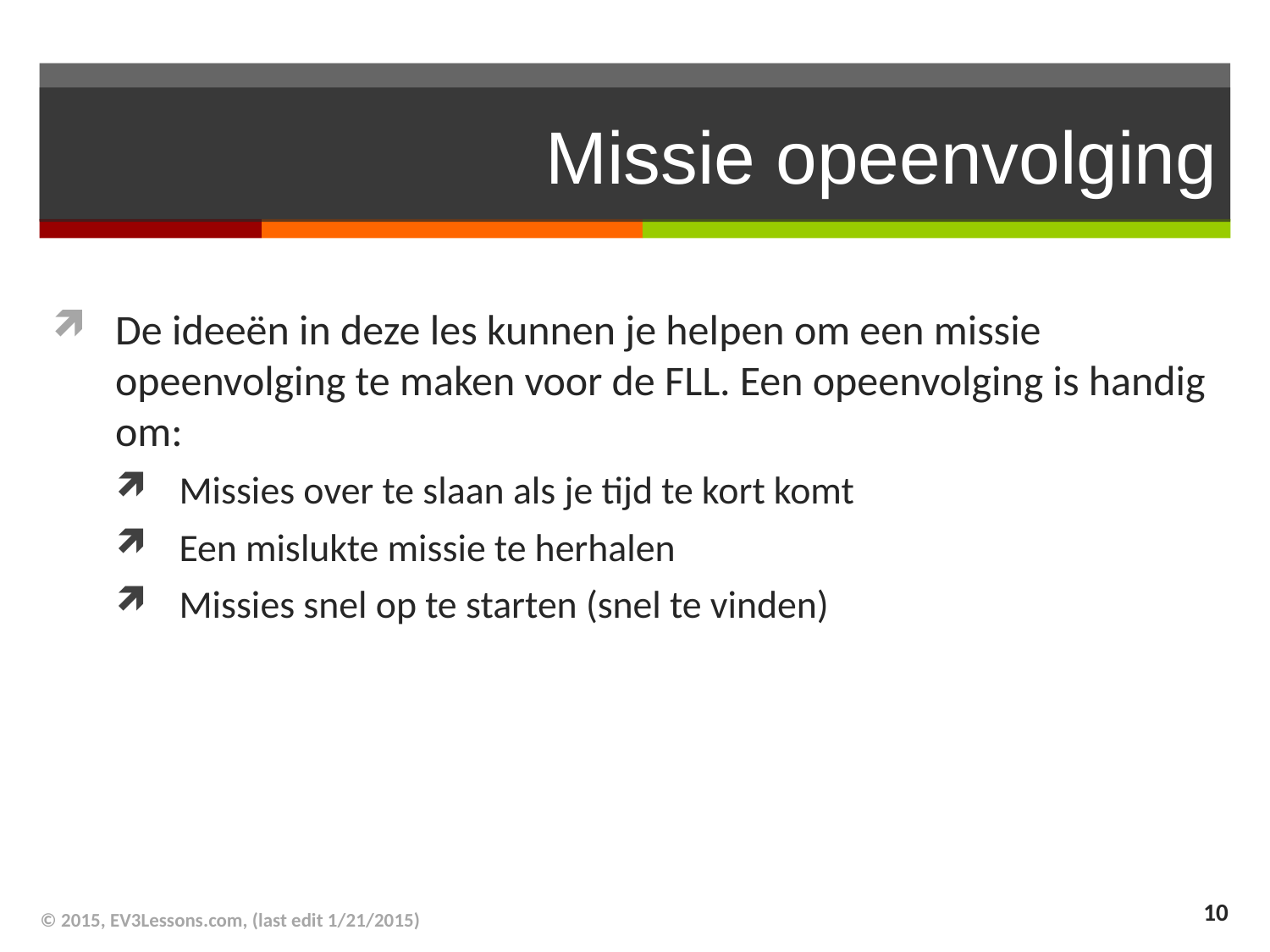

# Missie opeenvolging
De ideeën in deze les kunnen je helpen om een missie opeenvolging te maken voor de FLL. Een opeenvolging is handig om:
Missies over te slaan als je tijd te kort komt
Een mislukte missie te herhalen
Missies snel op te starten (snel te vinden)

10
© 2015, EV3Lessons.com, (last edit 1/21/2015)